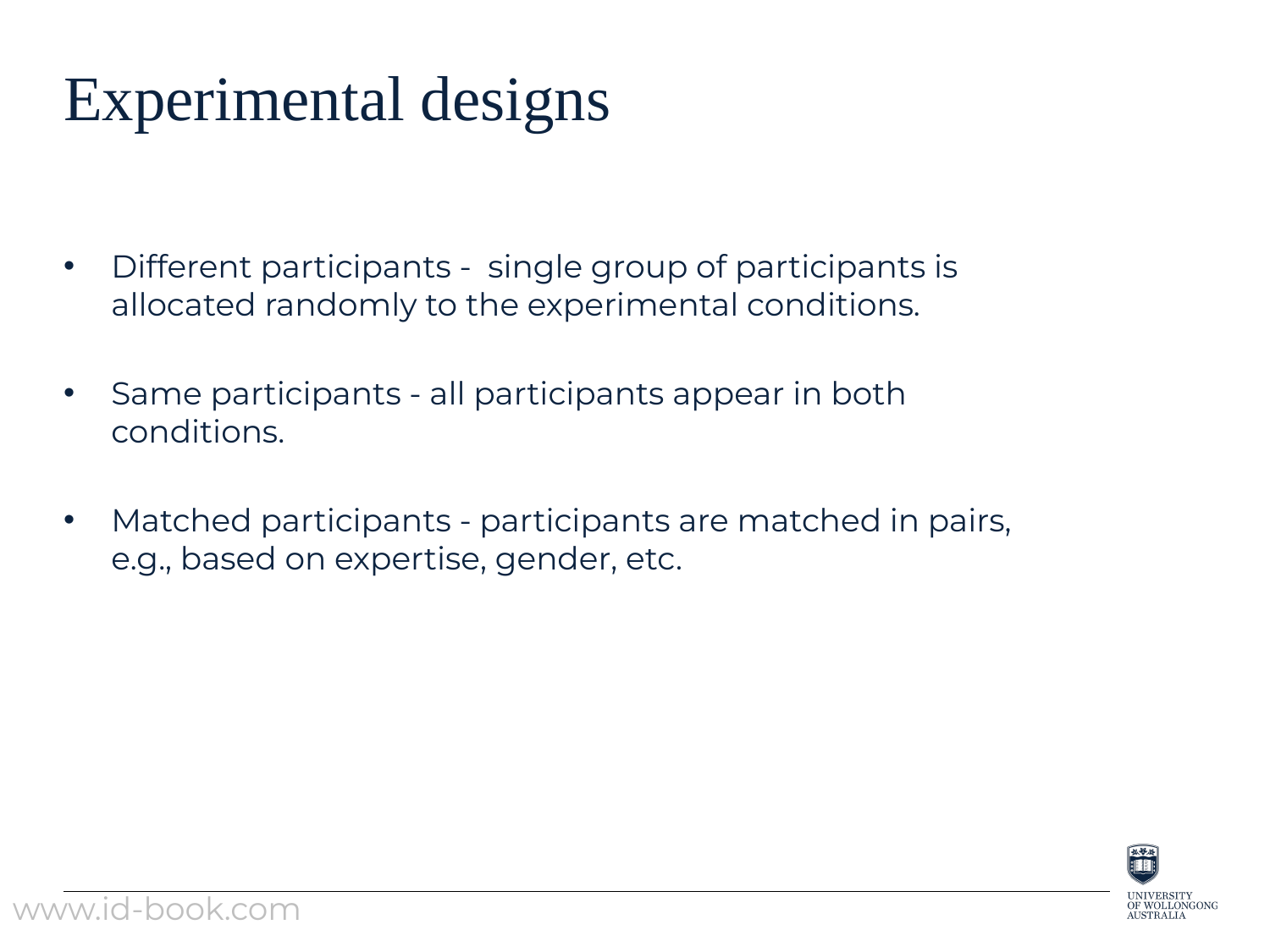

# Experimental designs
Different participants -  single group of participants is allocated randomly to the experimental conditions.

Same participants - all participants appear in both conditions.

Matched participants - participants are matched in pairs, e.g., based on expertise, gender, etc.
www.id-book.com